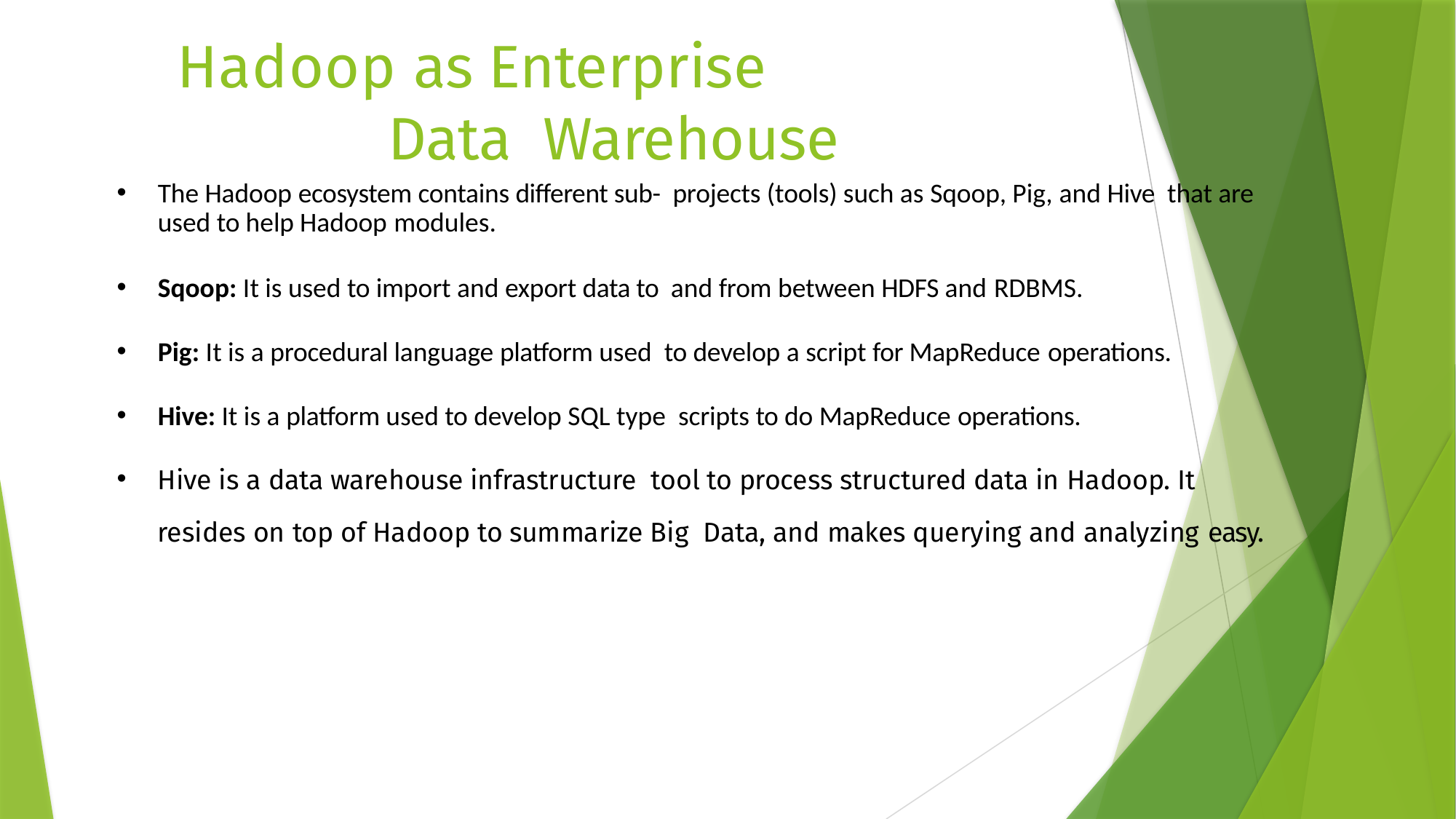

# Hadoop as Enterprise Data  Warehouse
The Hadoop ecosystem contains different sub-  projects (tools) such as Sqoop, Pig, and Hive  that are used to help Hadoop modules.
Sqoop: It is used to import and export data to  and from between HDFS and RDBMS.
Pig: It is a procedural language platform used  to develop a script for MapReduce operations.
Hive: It is a platform used to develop SQL type  scripts to do MapReduce operations.
Hive is a data warehouse infrastructure  tool to process structured data in Hadoop. It  resides on top of Hadoop to summarize Big  Data, and makes querying and analyzing easy.